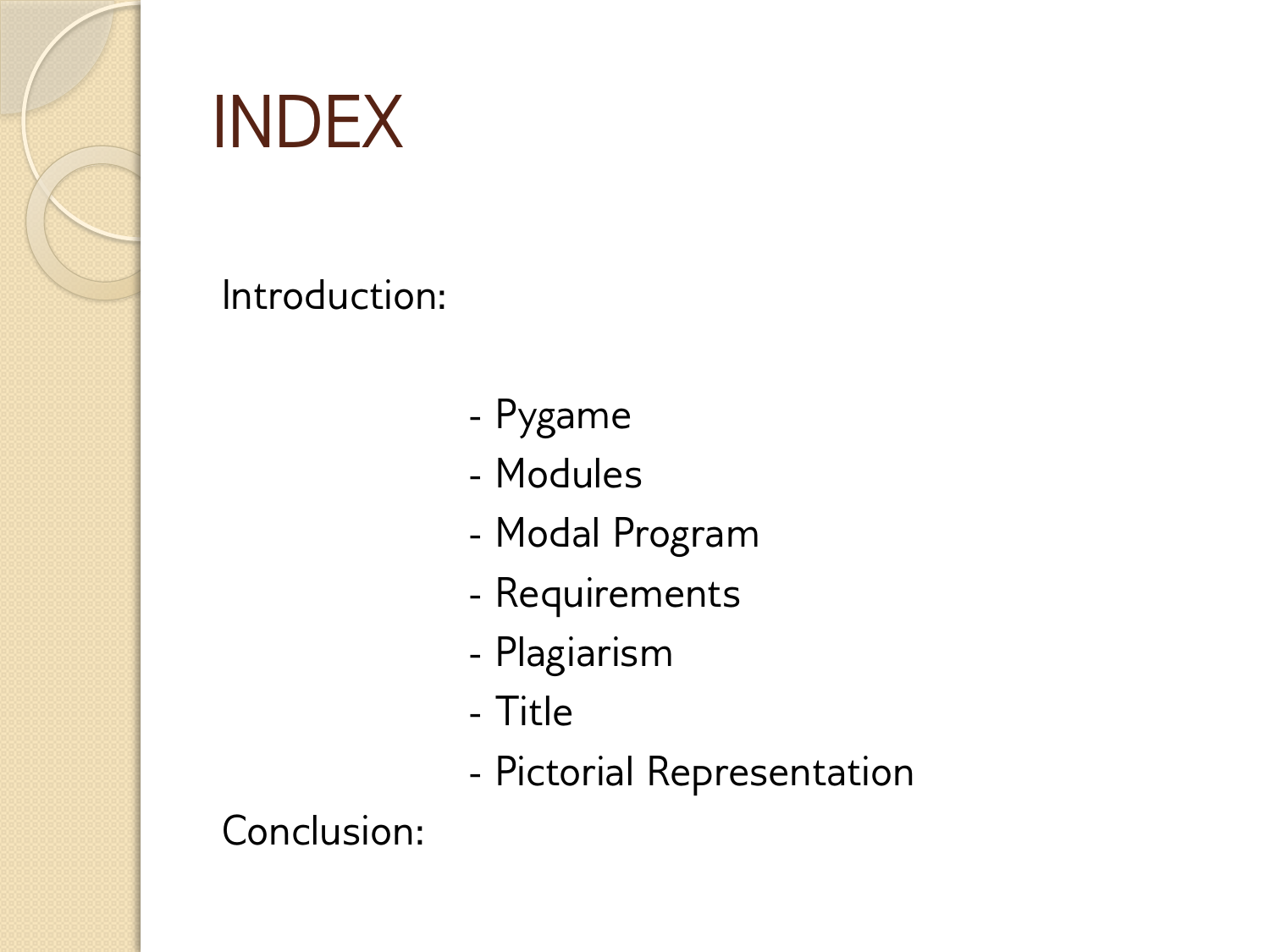

# INDEX

Introduction:

                   - Pygame
                   - Modules
                   - Modal Program
                   - Requirements
                   - Plagiarism
                   - Title
                   - Pictorial Representation
Conclusion: